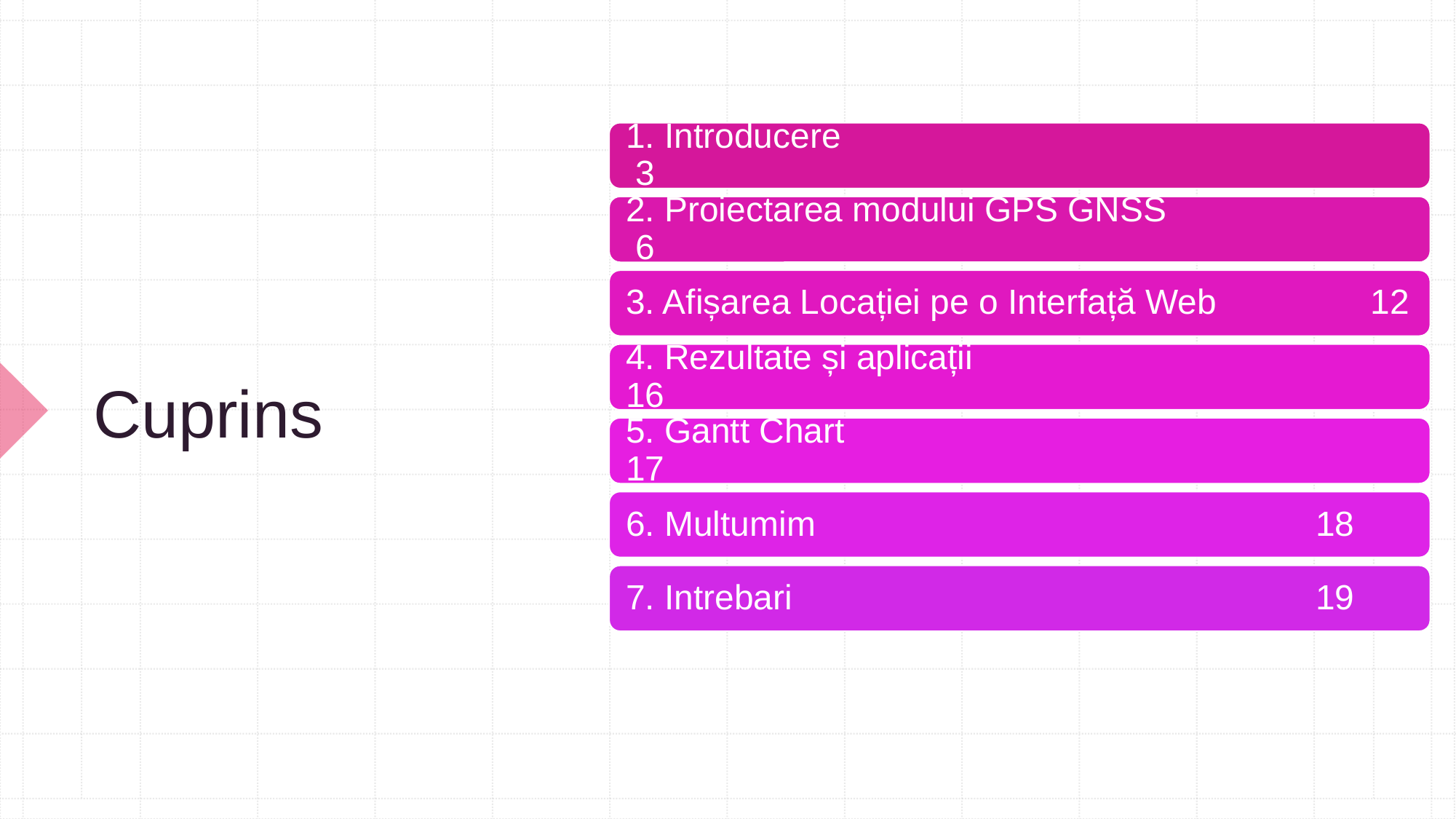

1. Introducere                                                  	    3
2. Proiectarea modului GPS GNSS               	    6
3. Afișarea Locației pe o Interfață Web                12
4. Rezultate și aplicații                                          16
5. Gantt Chart 				           	  17
6. Multumim 				               18
7. Intrebari 				               19
# Cuprins

2